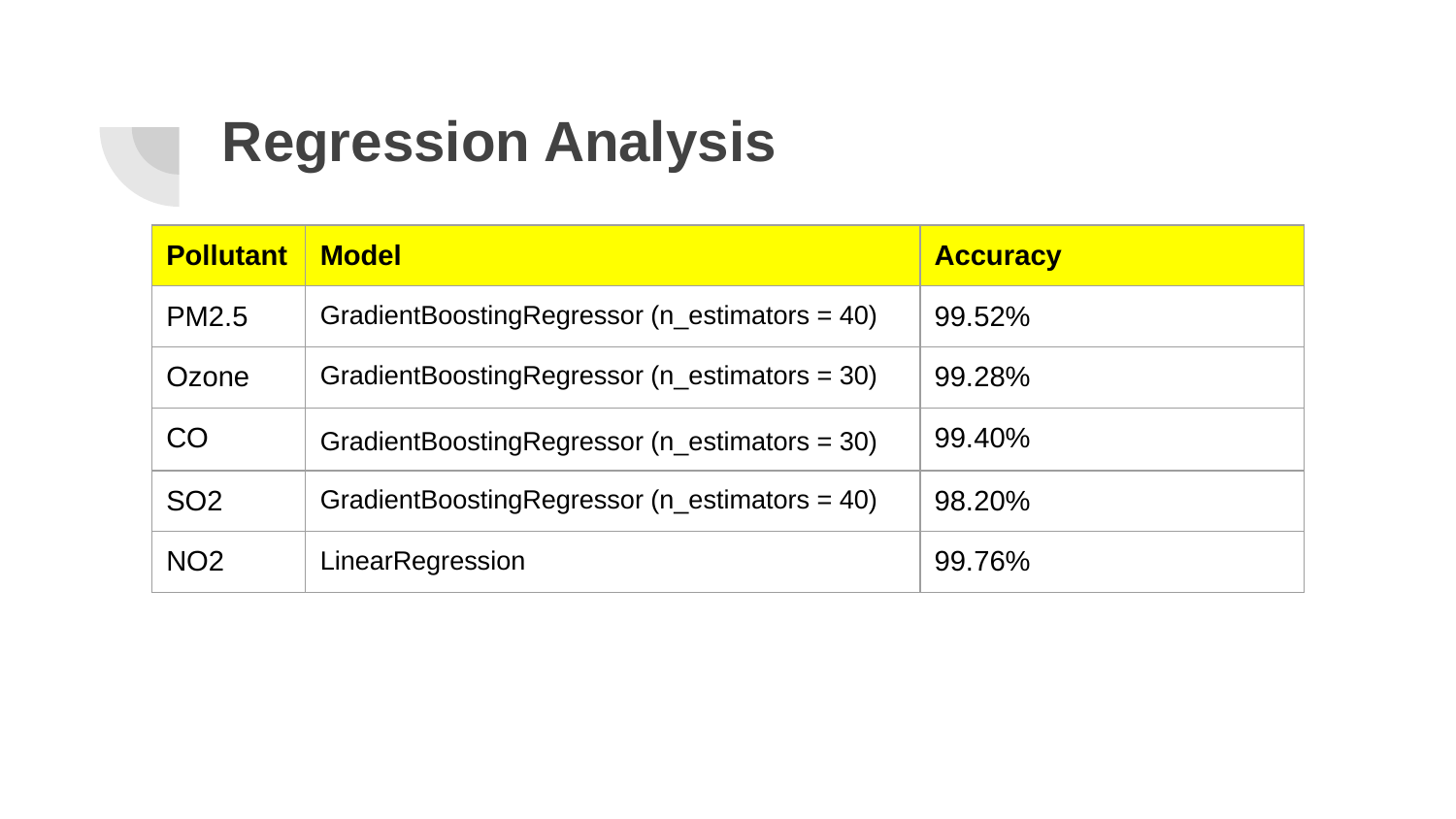

# Regression Analysis

| Pollutant | Model | Accuracy |
| --- | --- | --- |
| PM2.5 | GradientBoostingRegressor (n\_estimators = 40) | 99.52% |
| Ozone | GradientBoostingRegressor (n\_estimators = 30) | 99.28% |
| CO | GradientBoostingRegressor (n\_estimators = 30) | 99.40% |
| SO2 | GradientBoostingRegressor (n\_estimators = 40) | 98.20% |
| NO2 | LinearRegression | 99.76% |